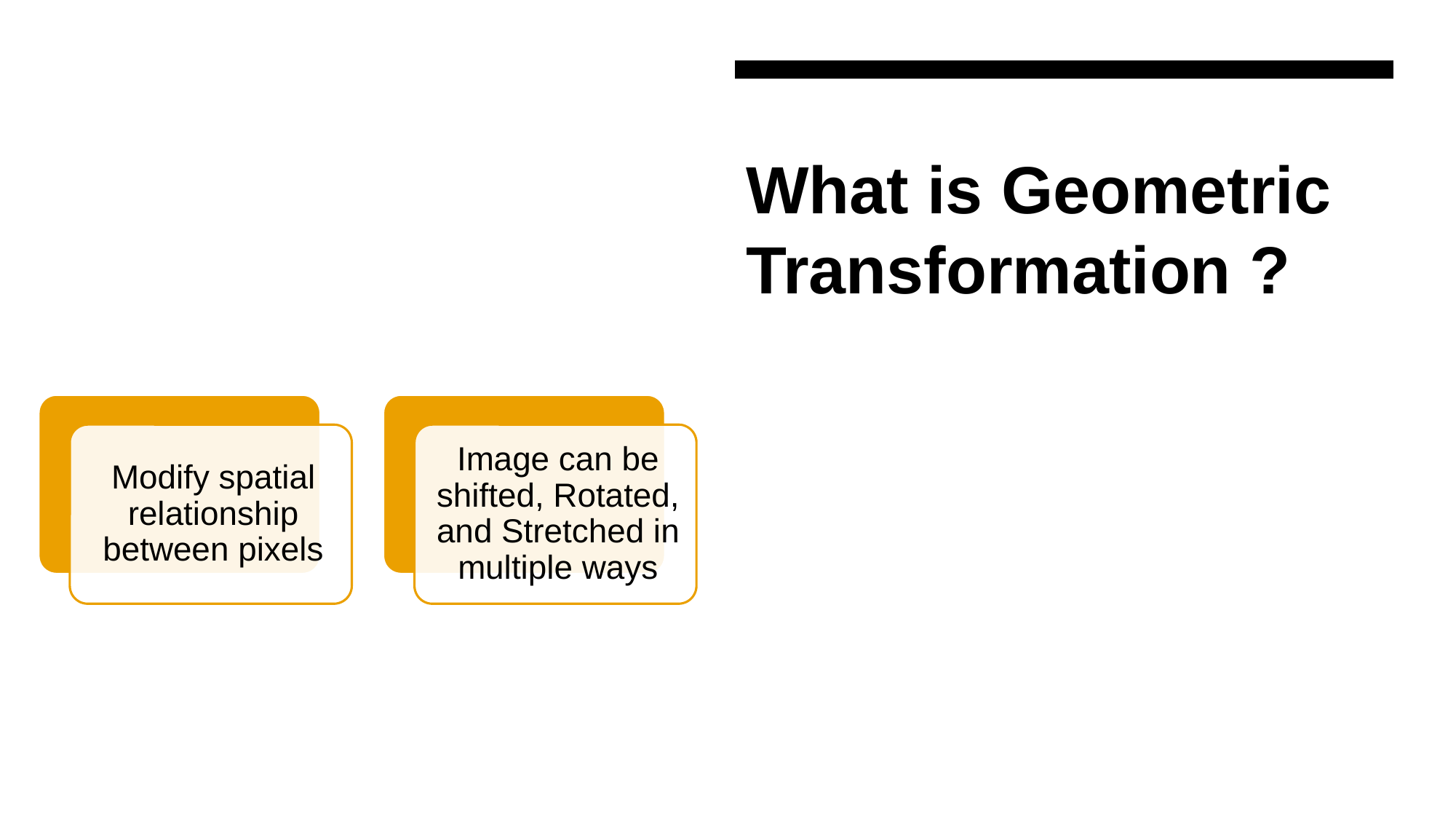

# What is Geometric Transformation ?
Modify spatial relationship between pixels
Image can be shifted, Rotated, and Stretched in multiple ways